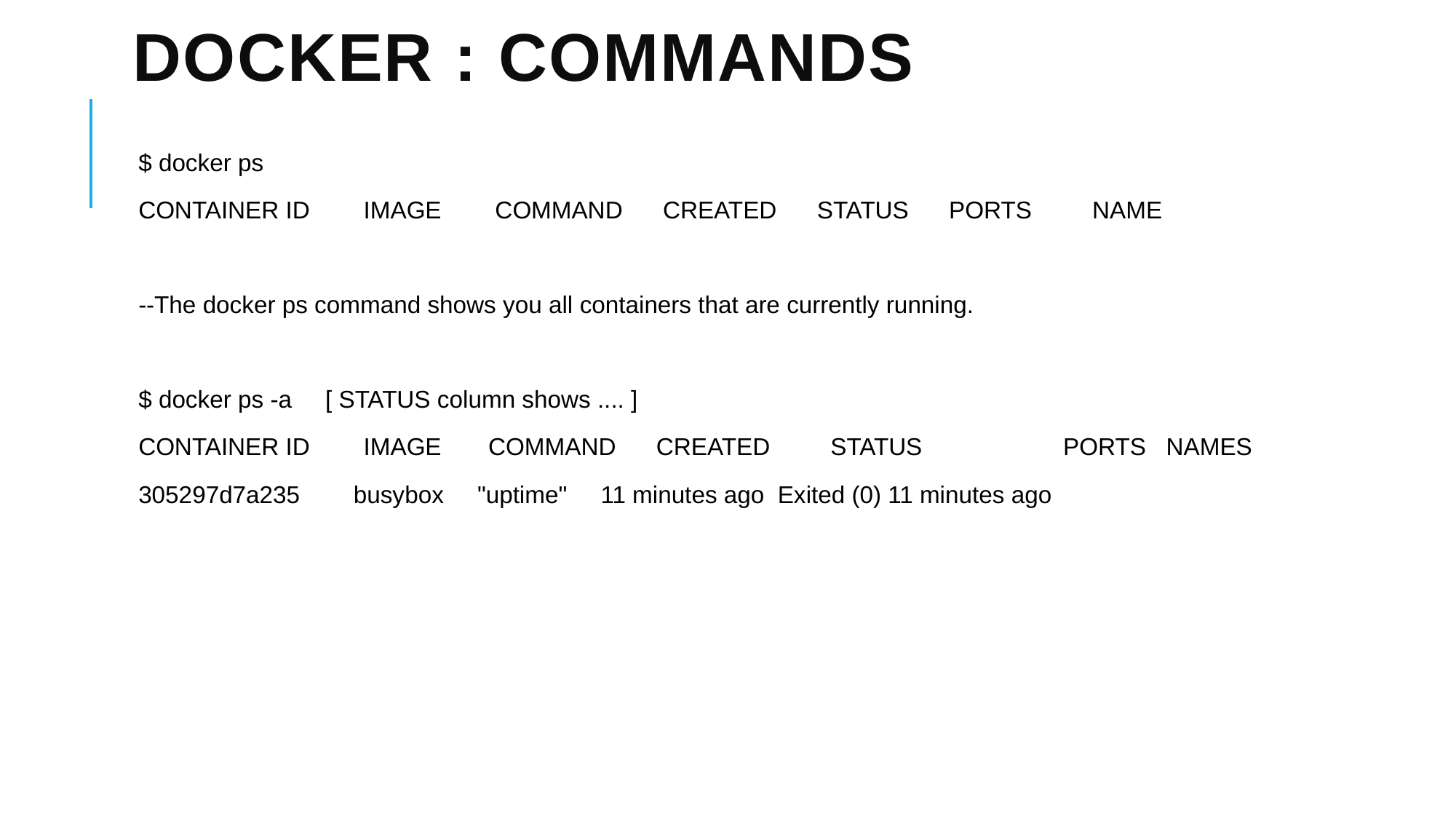

# docker : commands
$ docker ps
CONTAINER ID        IMAGE        COMMAND      CREATED      STATUS      PORTS         NAME

--The docker ps command shows you all containers that are currently running.

$ docker ps -a     [ STATUS column shows .... ]
CONTAINER ID        IMAGE       COMMAND      CREATED         STATUS                     PORTS   NAMES
305297d7a235        busybox     "uptime"     11 minutes ago  Exited (0) 11 minutes ago